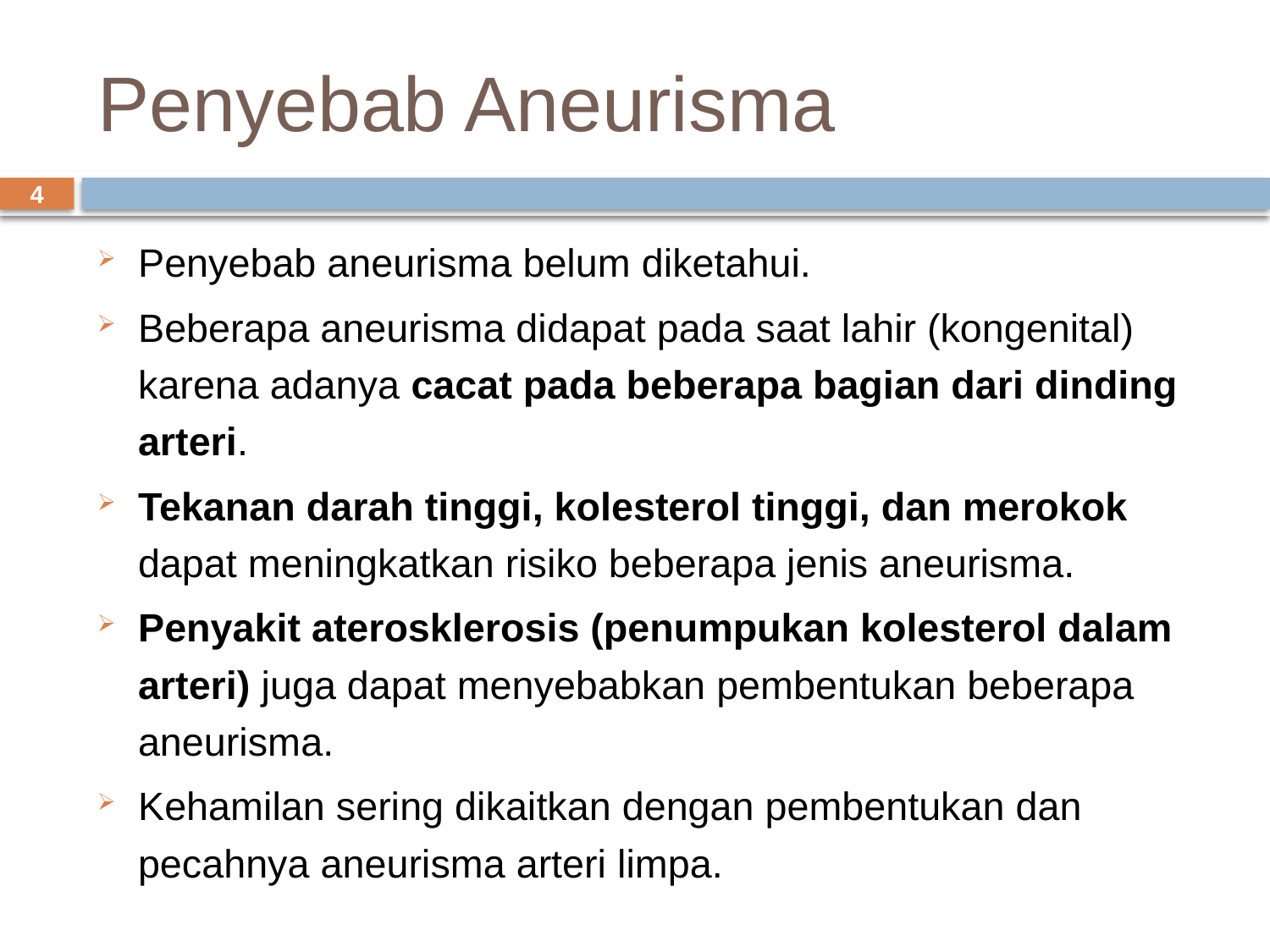

# Penyebab Aneurisma
4
Penyebab aneurisma belum diketahui.
Beberapa aneurisma didapat pada saat lahir (kongenital) karena adanya cacat pada beberapa bagian dari dinding arteri.
Tekanan darah tinggi, kolesterol tinggi, dan merokok dapat meningkatkan risiko beberapa jenis aneurisma.
Penyakit aterosklerosis (penumpukan kolesterol dalam arteri) juga dapat menyebabkan pembentukan beberapa aneurisma.
Kehamilan sering dikaitkan dengan pembentukan dan pecahnya aneurisma arteri limpa.